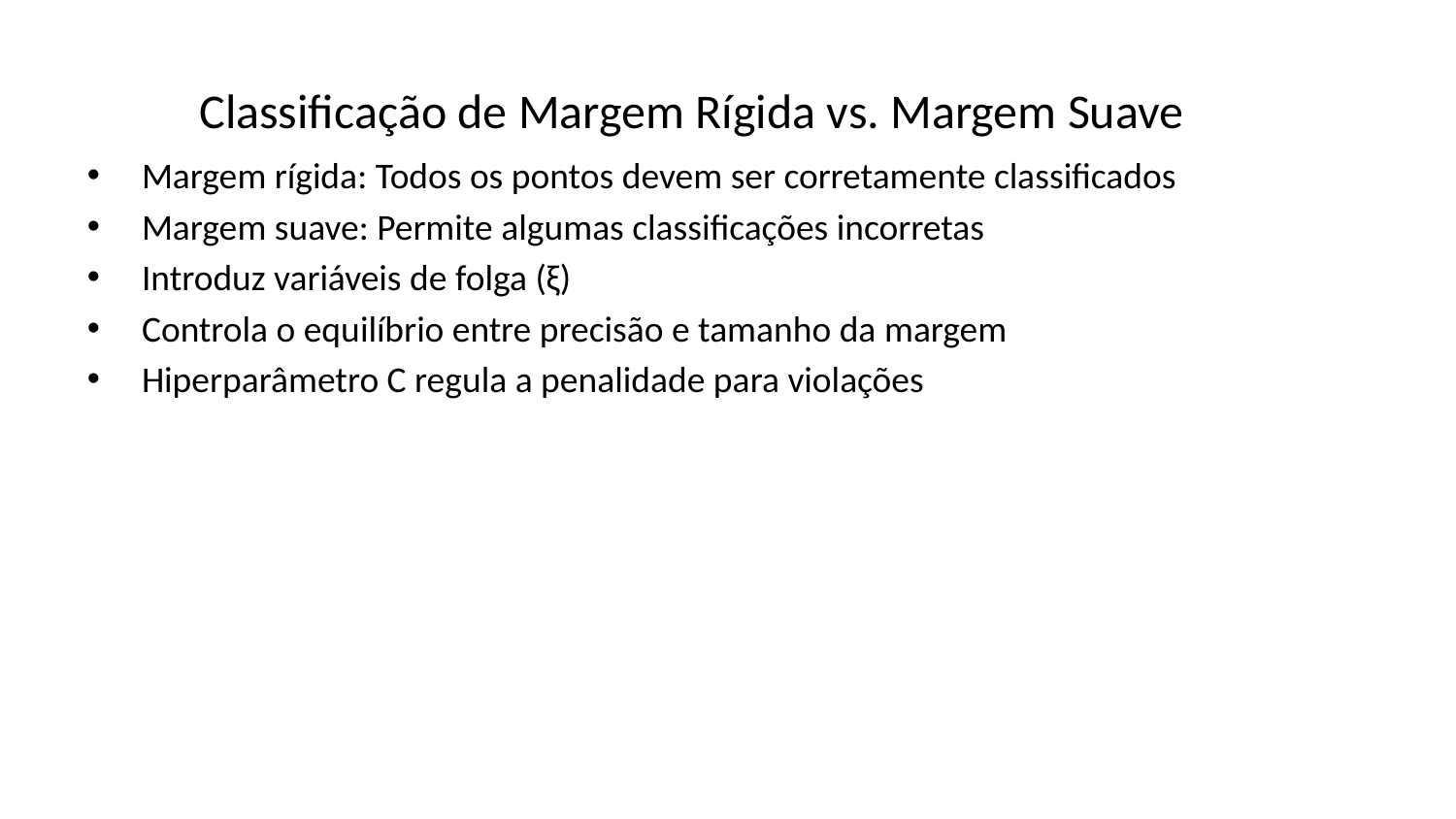

Classificação de Margem Rígida vs. Margem Suave
Margem rígida: Todos os pontos devem ser corretamente classificados
Margem suave: Permite algumas classificações incorretas
Introduz variáveis de folga (ξ)
Controla o equilíbrio entre precisão e tamanho da margem
Hiperparâmetro C regula a penalidade para violações